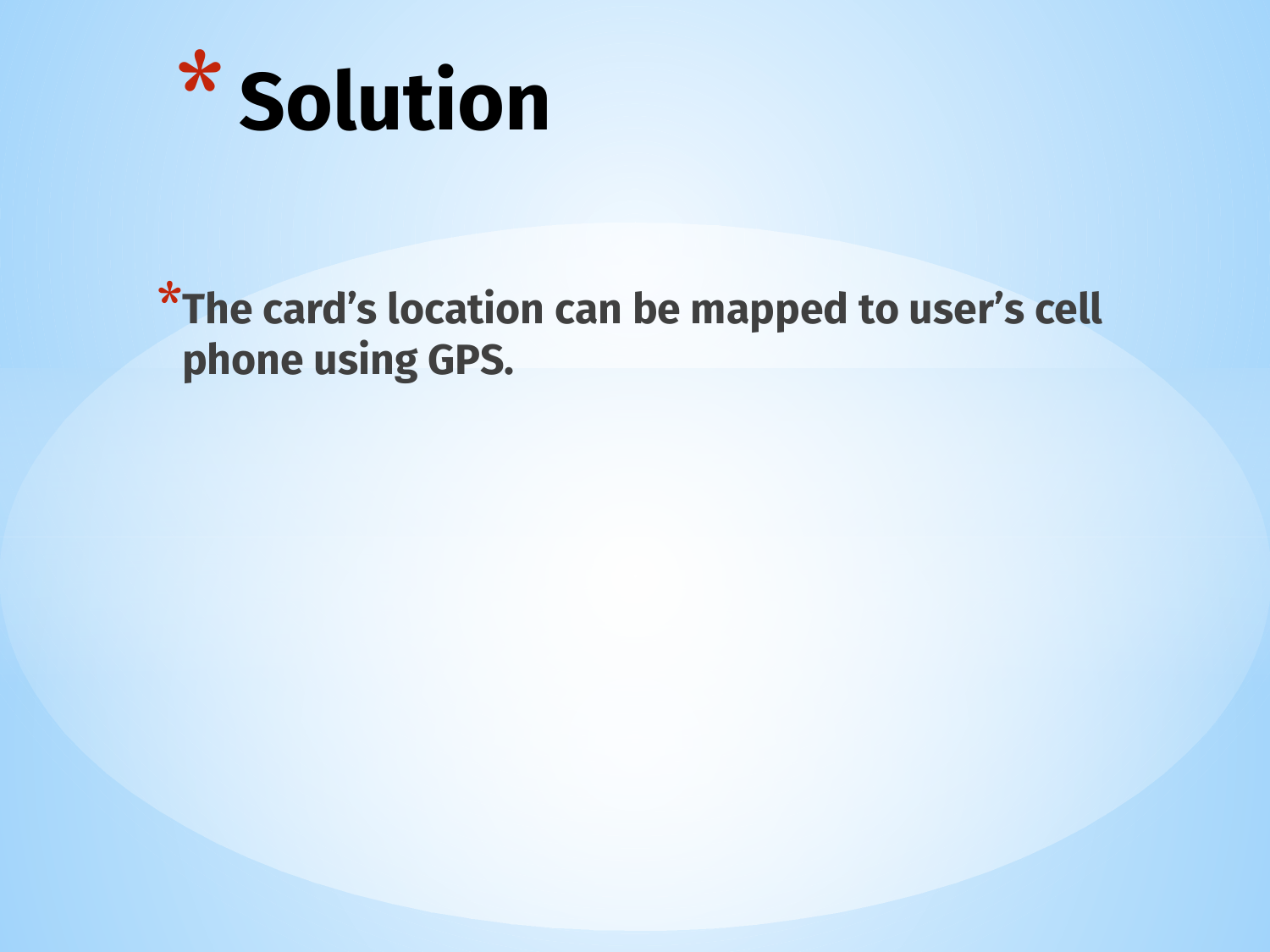

# Solution
The card’s location can be mapped to user’s cell phone using GPS.